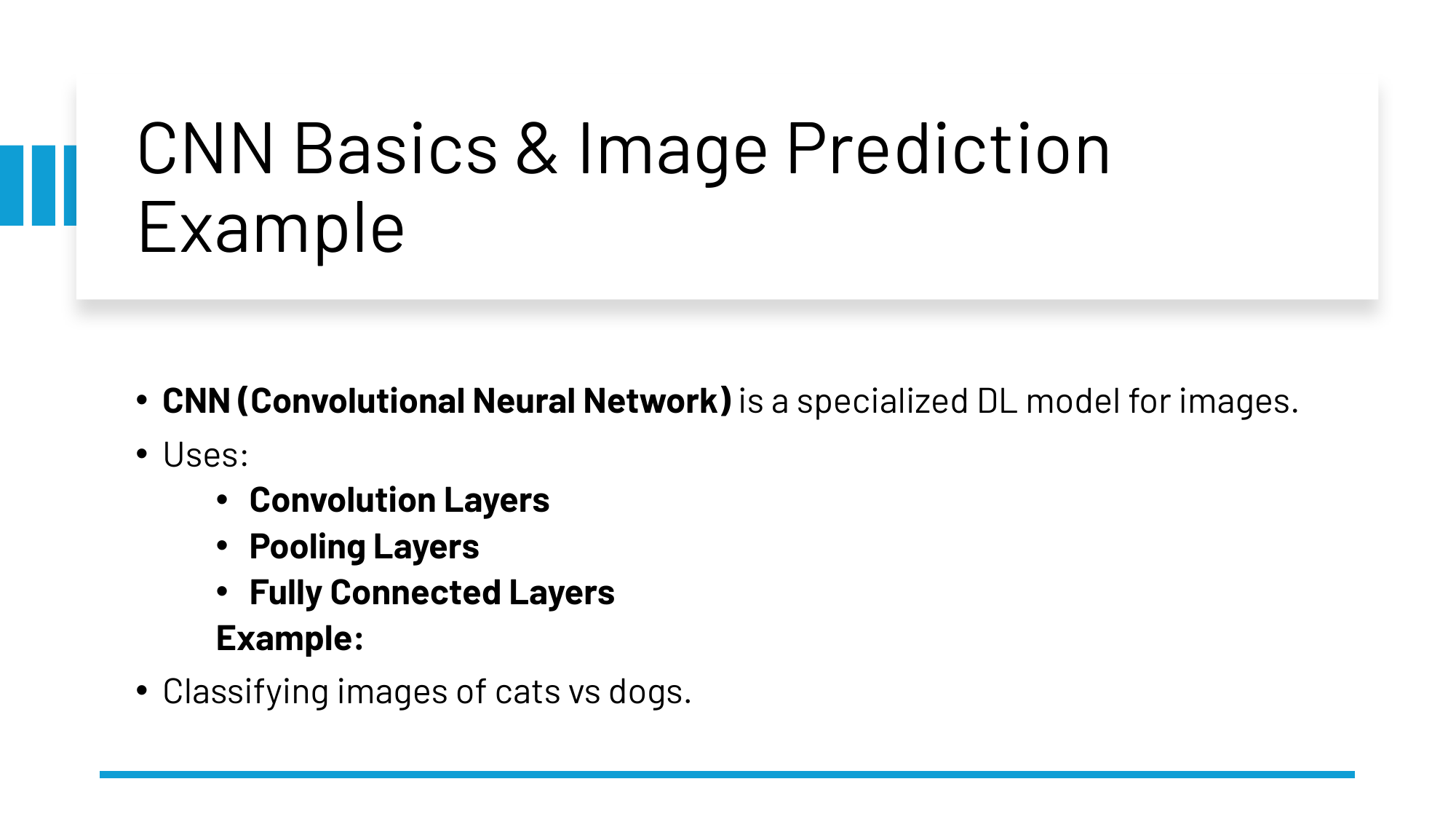

# CNN Basics & Image Prediction Example

CNN (Convolutional Neural Network) is a specialized DL model for images.
Uses:
Convolution Layers
Pooling Layers
Fully Connected Layers
Example:
Classifying images of cats vs dogs.